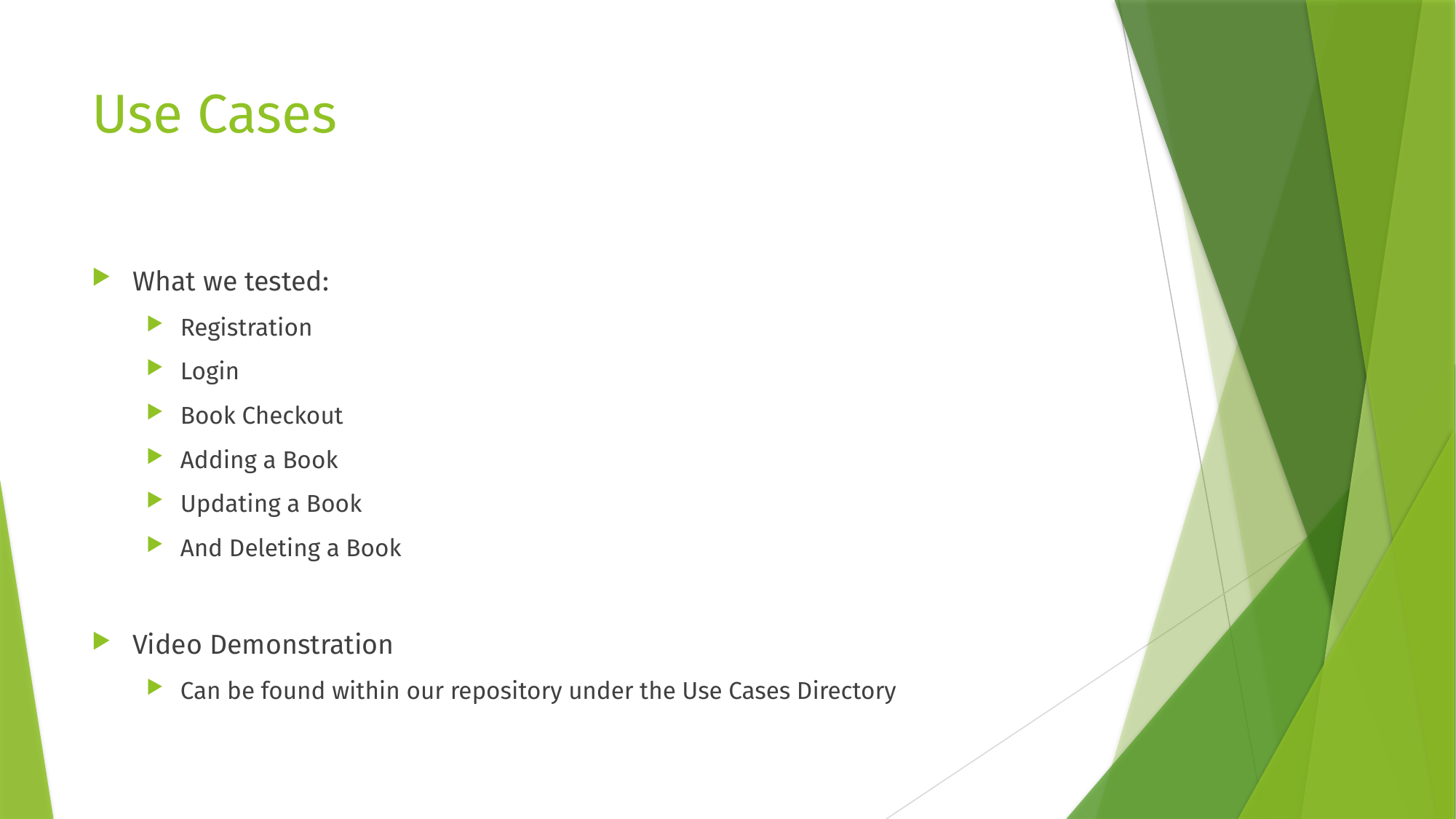

# Use Cases
What we tested:
Registration
Login
Book Checkout
Adding a Book
Updating a Book
And Deleting a Book

Video Demonstration
Can be found within our repository under the Use Cases Directory